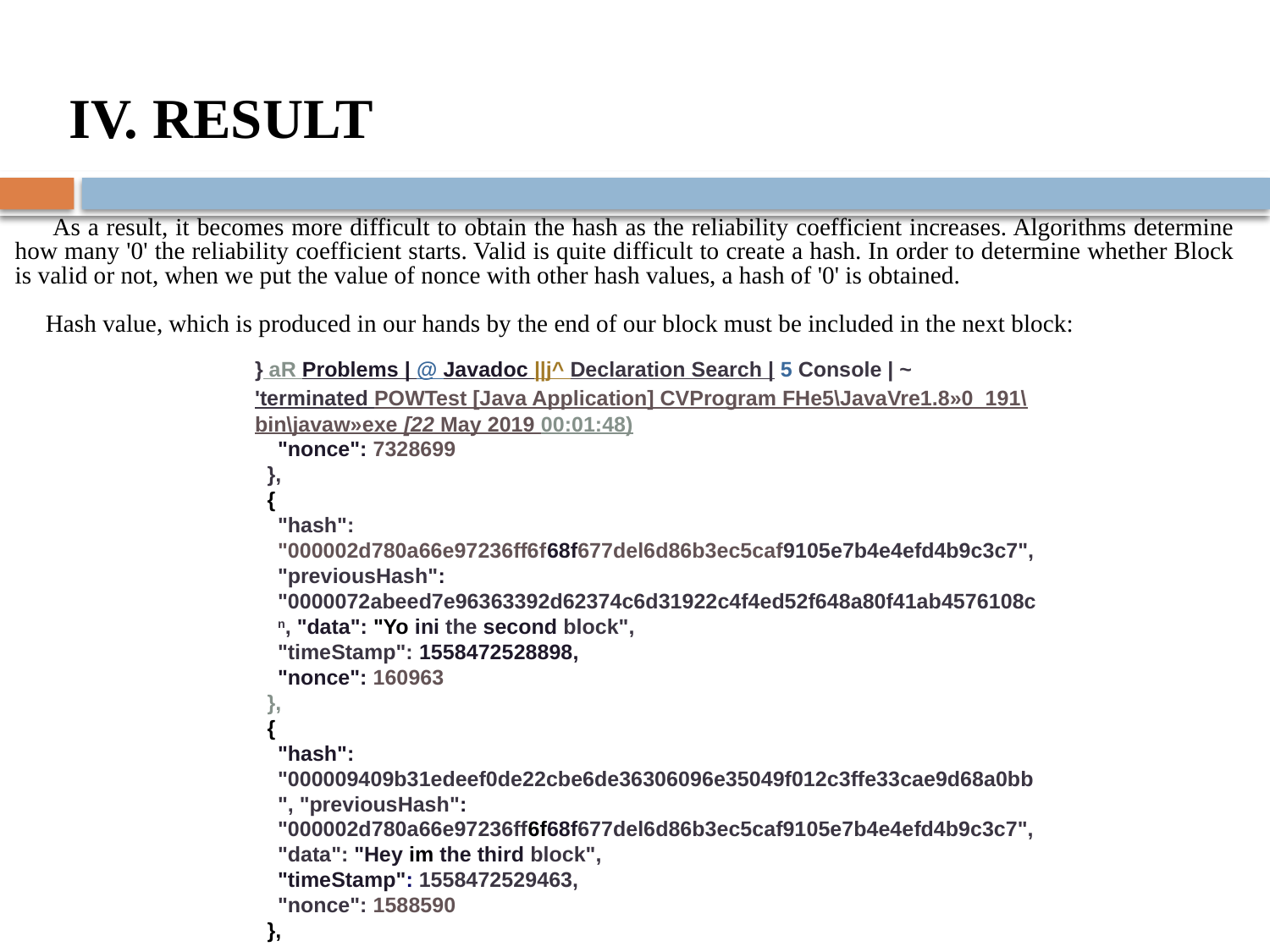

IV. RESULT

     As a result, it becomes more difficult to obtain the hash as the reliability coefficient increases. Algorithms determine how many '0' the reliability coefficient starts. Valid is quite difficult to create a hash. In order to determine whether Block is valid or not, when we put the value of nonce with other hash values, a hash of '0' is obtained.

     Hash value, which is produced in our hands by the end of our block must be included in the next block:

} aR Problems | @ Javadoc ||j^ Declaration Search | 5 Console | ~
'terminated POWTest [Java Application] CVProgram FHe5\JavaVre1.8»0_191\bin\javaw»exe [22 May 2019 00:01:48)
"nonce": 7328699
},
{
"hash": "000002d780a66e97236ff6f68f677del6d86b3ec5caf9105e7b4e4efd4b9c3c7", "previousHash": "0000072abeed7e96363392d62374c6d31922c4f4ed52f648a80f41ab4576108cn, "data": "Yo ini the second block",
"timeStamp": 1558472528898,
"nonce": 160963
},
{
"hash": "000009409b31edeef0de22cbe6de36306096e35049f012c3ffe33cae9d68a0bb", "previousHash": "000002d780a66e97236ff6f68f677del6d86b3ec5caf9105e7b4e4efd4b9c3c7", "data": "Hey im the third block",
"timeStamp": 1558472529463,
"nonce": 1588590
},